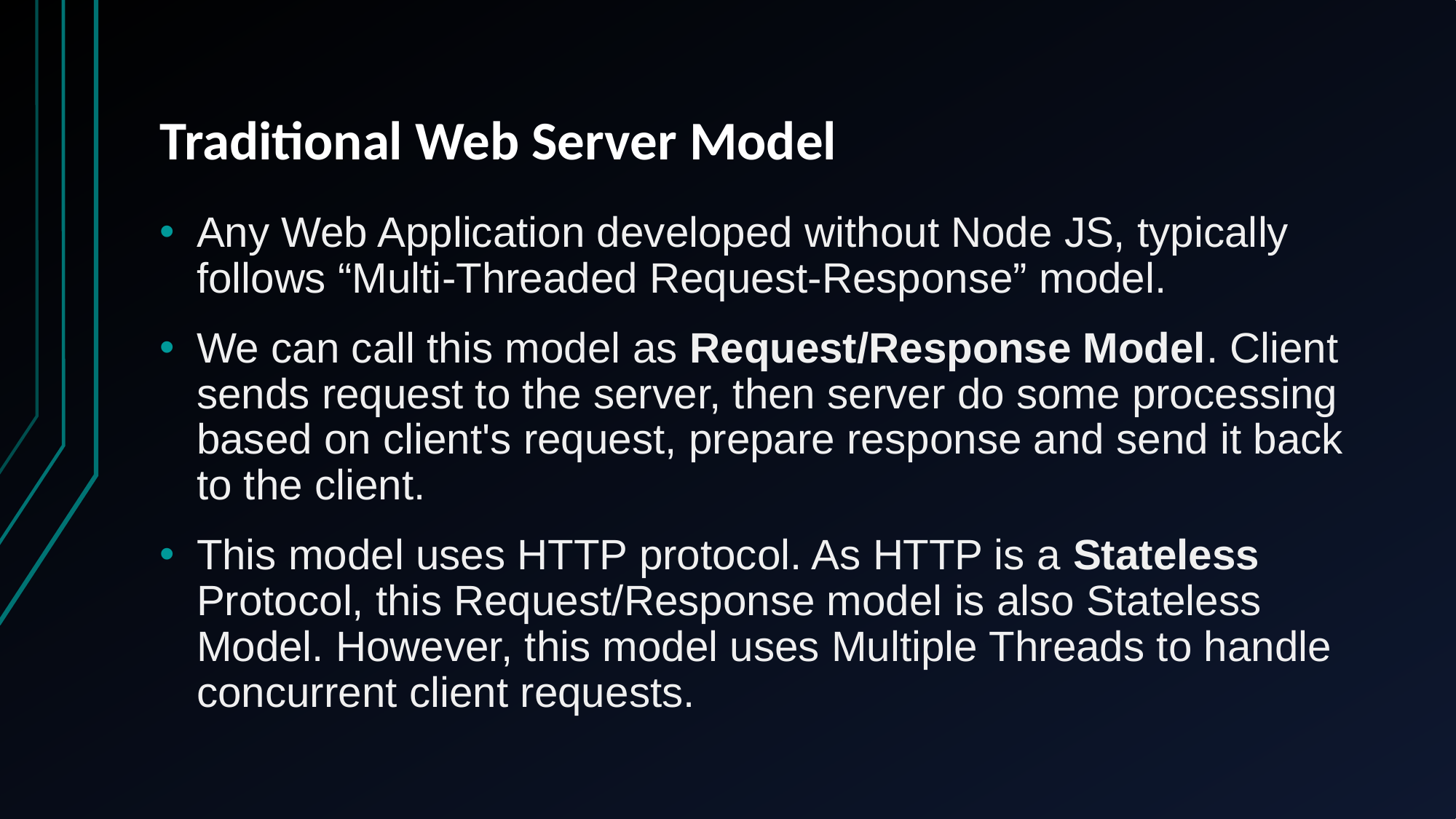

# Traditional Web Server Model
Any Web Application developed without Node JS, typically follows “Multi-Threaded Request-Response” model.
We can call this model as Request/Response Model. Client sends request to the server, then server do some processing based on client's request, prepare response and send it back to the client.
This model uses HTTP protocol. As HTTP is a Stateless Protocol, this Request/Response model is also Stateless Model. However, this model uses Multiple Threads to handle concurrent client requests.